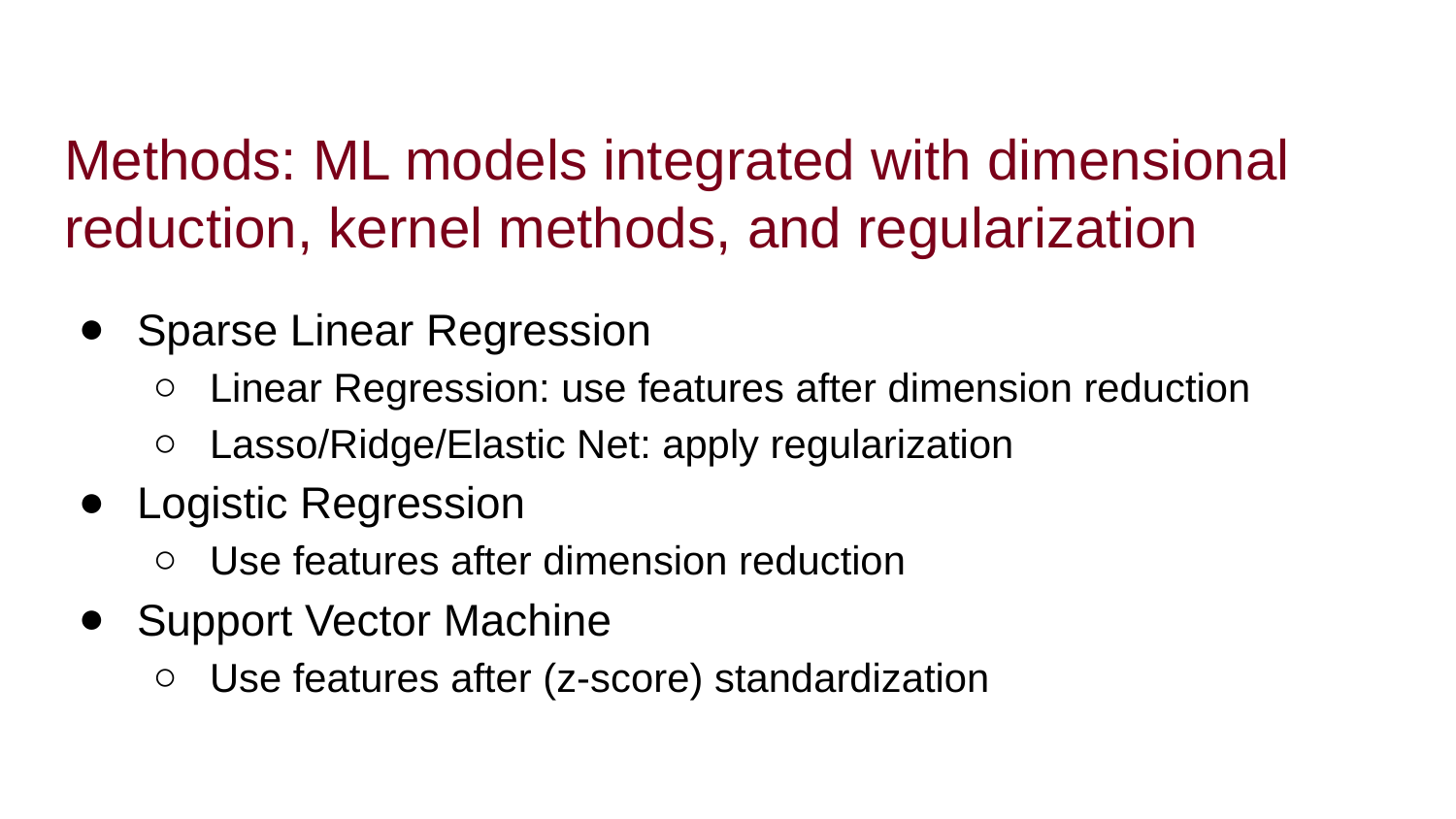

# Methods: ML models integrated with dimensional reduction, kernel methods, and regularization
Sparse Linear Regression
Linear Regression: use features after dimension reduction
Lasso/Ridge/Elastic Net: apply regularization
Logistic Regression
Use features after dimension reduction
Support Vector Machine
Use features after (z-score) standardization